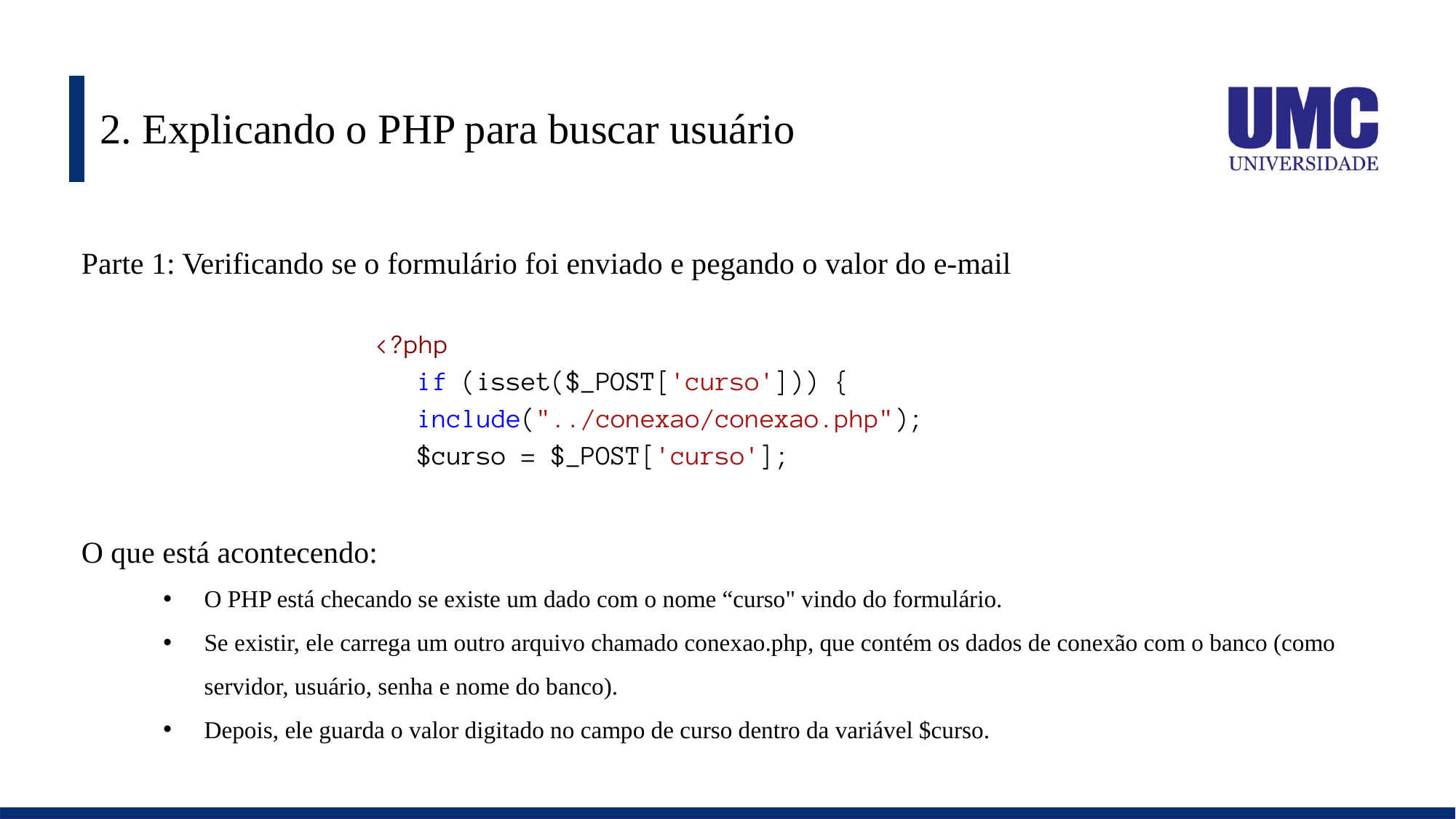

# 2. Explicando o PHP para buscar usuário
Parte 1: Verificando se o formulário foi enviado e pegando o valor do e-mail
<?php
if (isset($_POST['curso'])) {
include("../conexao/conexao.php");
$curso = $_POST['curso'];
O que está acontecendo:
O PHP está checando se existe um dado com o nome “curso" vindo do formulário.
Se existir, ele carrega um outro arquivo chamado conexao.php, que contém os dados de conexão com o banco (como servidor, usuário, senha e nome do banco).
Depois, ele guarda o valor digitado no campo de curso dentro da variável $curso.